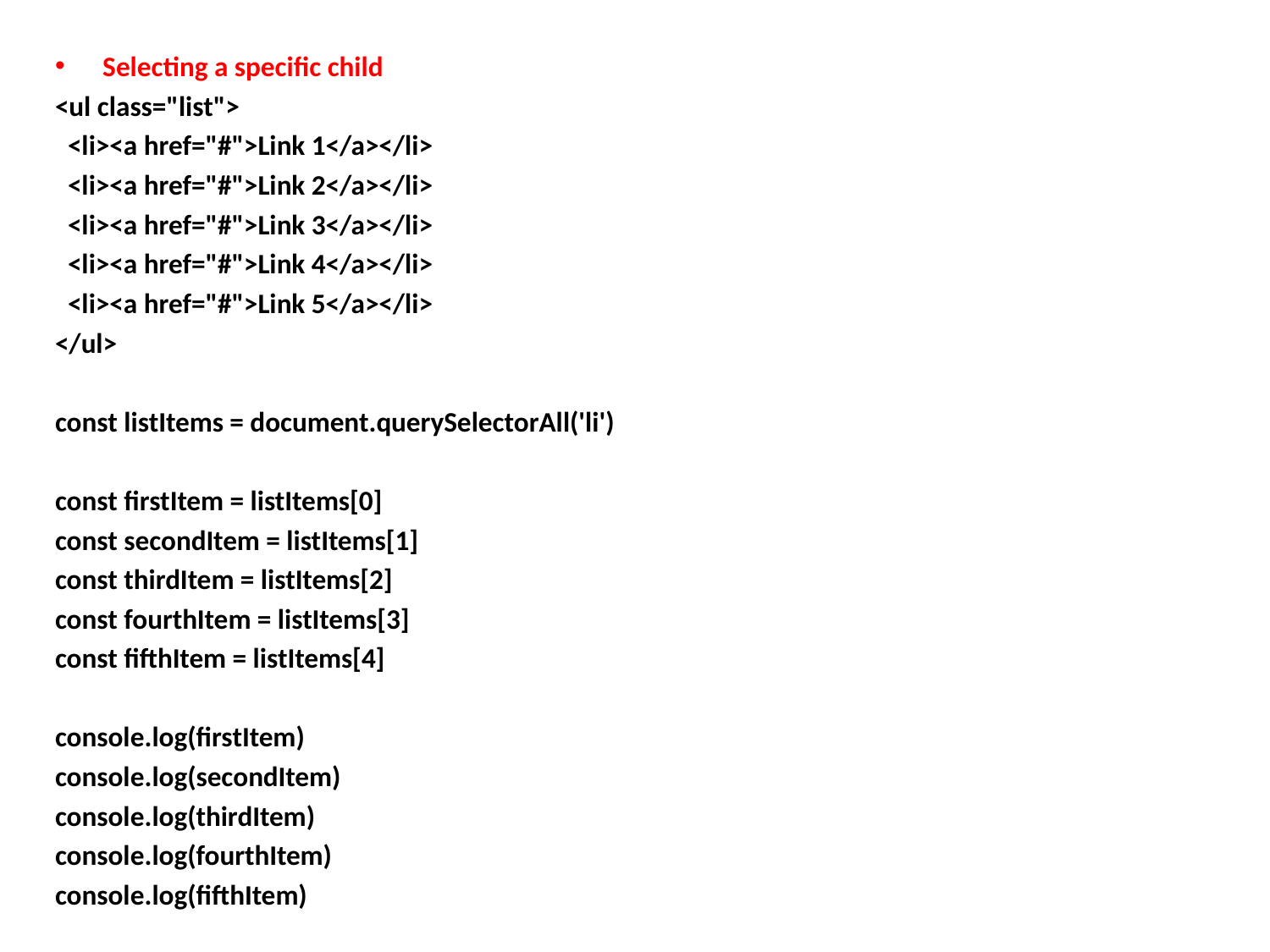

Selecting a specific child
<ul class="list">
  <li><a href="#">Link 1</a></li>
  <li><a href="#">Link 2</a></li>
  <li><a href="#">Link 3</a></li>
  <li><a href="#">Link 4</a></li>
  <li><a href="#">Link 5</a></li>
</ul>

const listItems = document.querySelectorAll('li')

const firstItem = listItems[0]
const secondItem = listItems[1]
const thirdItem = listItems[2]
const fourthItem = listItems[3]
const fifthItem = listItems[4]

console.log(firstItem)
console.log(secondItem)
console.log(thirdItem)
console.log(fourthItem)
console.log(fifthItem)